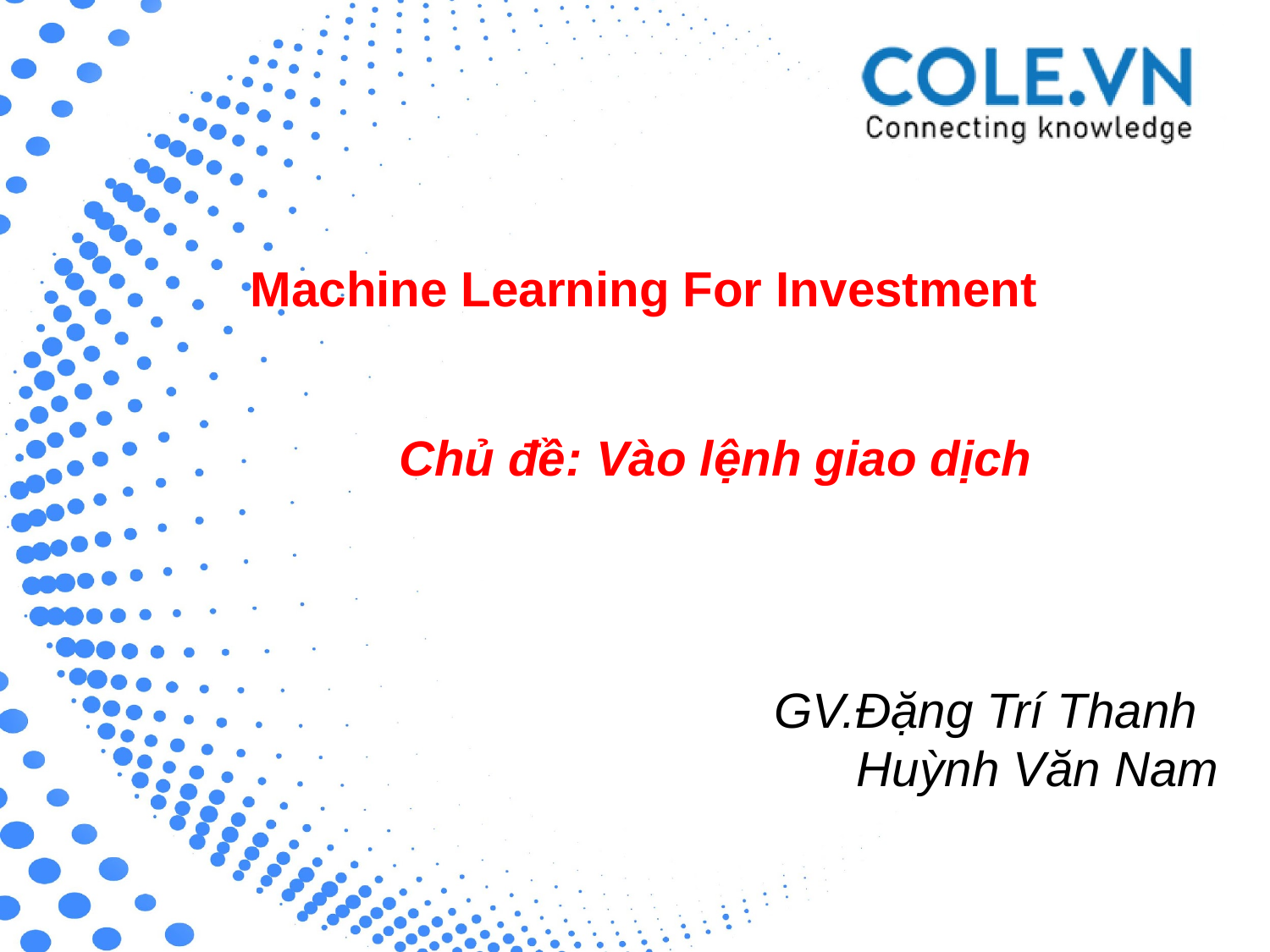

Machine Learning For Investment
Chủ đề: Vào lệnh giao dịch

GV.Đặng Trí Thanh
      Huỳnh Văn Nam